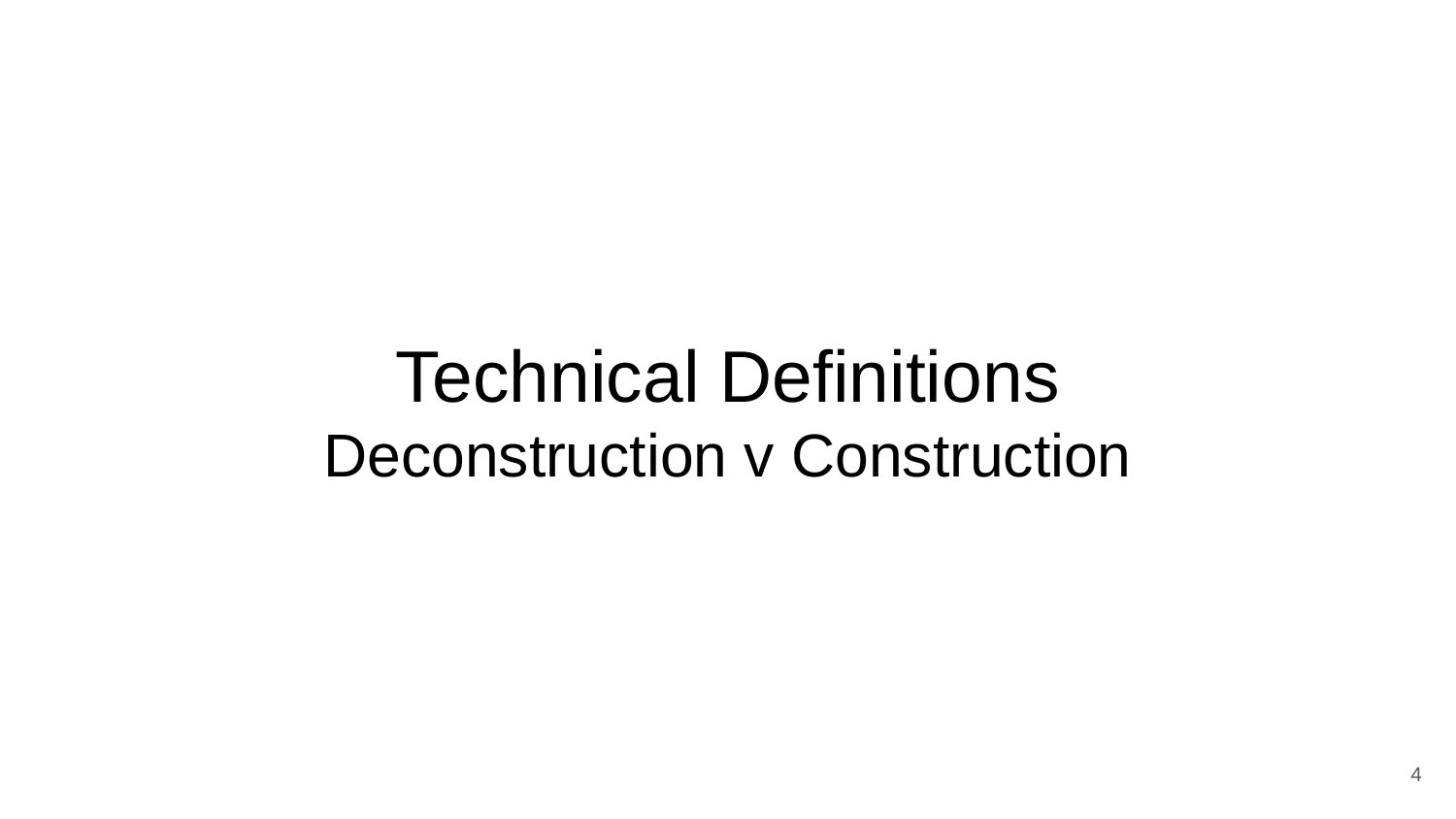

# Technical Definitions Deconstruction v Construction
4